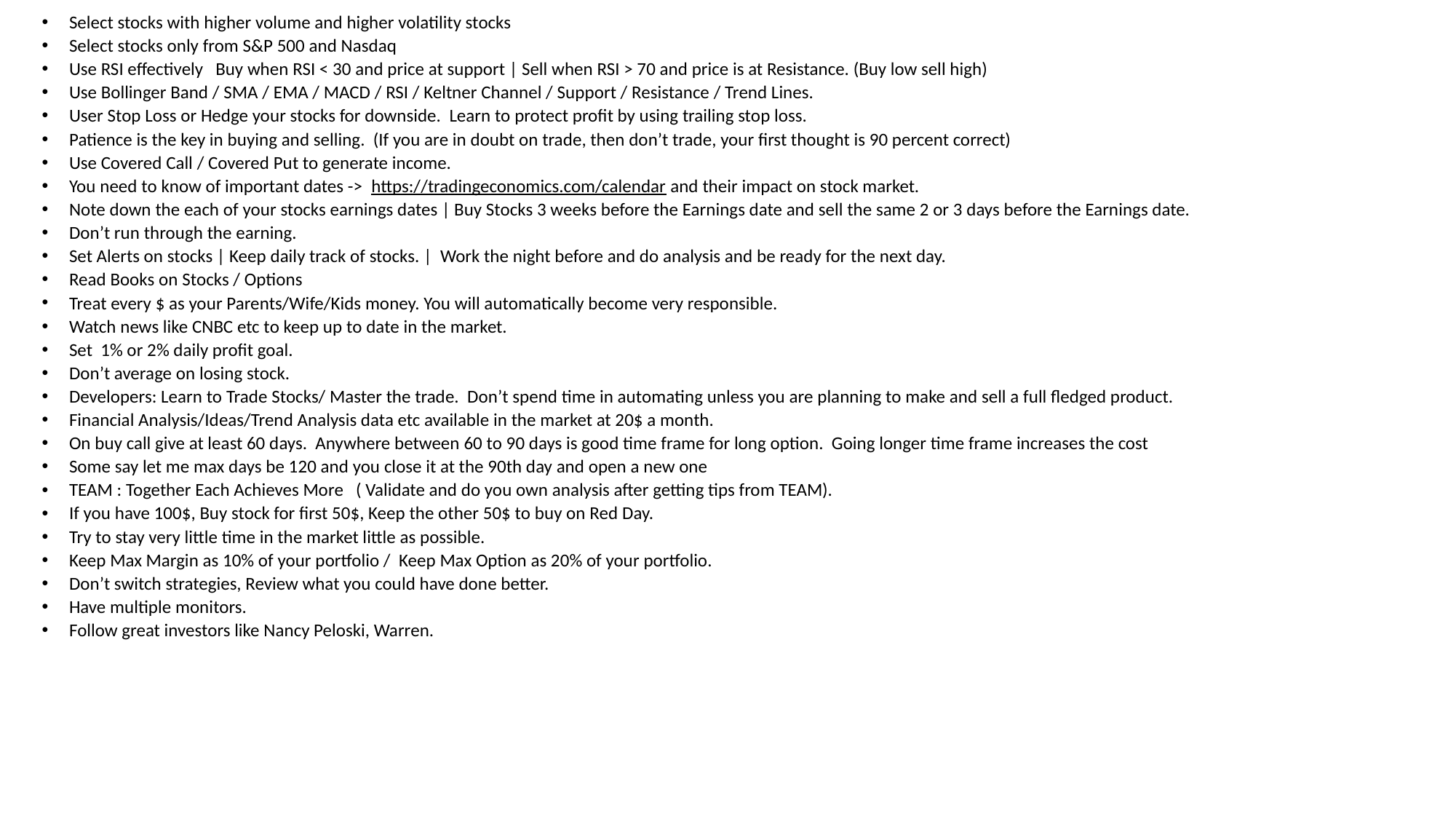

Select stocks with higher volume and higher volatility stocks
Select stocks only from S&P 500 and Nasdaq
Use RSI effectively   Buy when RSI < 30 and price at support | Sell when RSI > 70 and price is at Resistance. (Buy low sell high)
Use Bollinger Band / SMA / EMA / MACD / RSI / Keltner Channel / Support / Resistance / Trend Lines.
User Stop Loss or Hedge your stocks for downside.  Learn to protect profit by using trailing stop loss.
Patience is the key in buying and selling.  (If you are in doubt on trade, then don’t trade, your first thought is 90 percent correct)
Use Covered Call / Covered Put to generate income.
You need to know of important dates ->  https://tradingeconomics.com/calendar and their impact on stock market.
Note down the each of your stocks earnings dates | Buy Stocks 3 weeks before the Earnings date and sell the same 2 or 3 days before the Earnings date.
Don’t run through the earning.
Set Alerts on stocks | Keep daily track of stocks. |  Work the night before and do analysis and be ready for the next day.
Read Books on Stocks / Options
Treat every $ as your Parents/Wife/Kids money. You will automatically become very responsible.
Watch news like CNBC etc to keep up to date in the market.
Set  1% or 2% daily profit goal.
Don’t average on losing stock.
Developers: Learn to Trade Stocks/ Master the trade.  Don’t spend time in automating unless you are planning to make and sell a full fledged product.
Financial Analysis/Ideas/Trend Analysis data etc available in the market at 20$ a month.
On buy call give at least 60 days.  Anywhere between 60 to 90 days is good time frame for long option.  Going longer time frame increases the cost
Some say let me max days be 120 and you close it at the 90th day and open a new one
TEAM : Together Each Achieves More   ( Validate and do you own analysis after getting tips from TEAM).
If you have 100$, Buy stock for first 50$, Keep the other 50$ to buy on Red Day.
Try to stay very little time in the market little as possible.
Keep Max Margin as 10% of your portfolio /  Keep Max Option as 20% of your portfolio.
Don’t switch strategies, Review what you could have done better.
Have multiple monitors.
Follow great investors like Nancy Peloski, Warren.